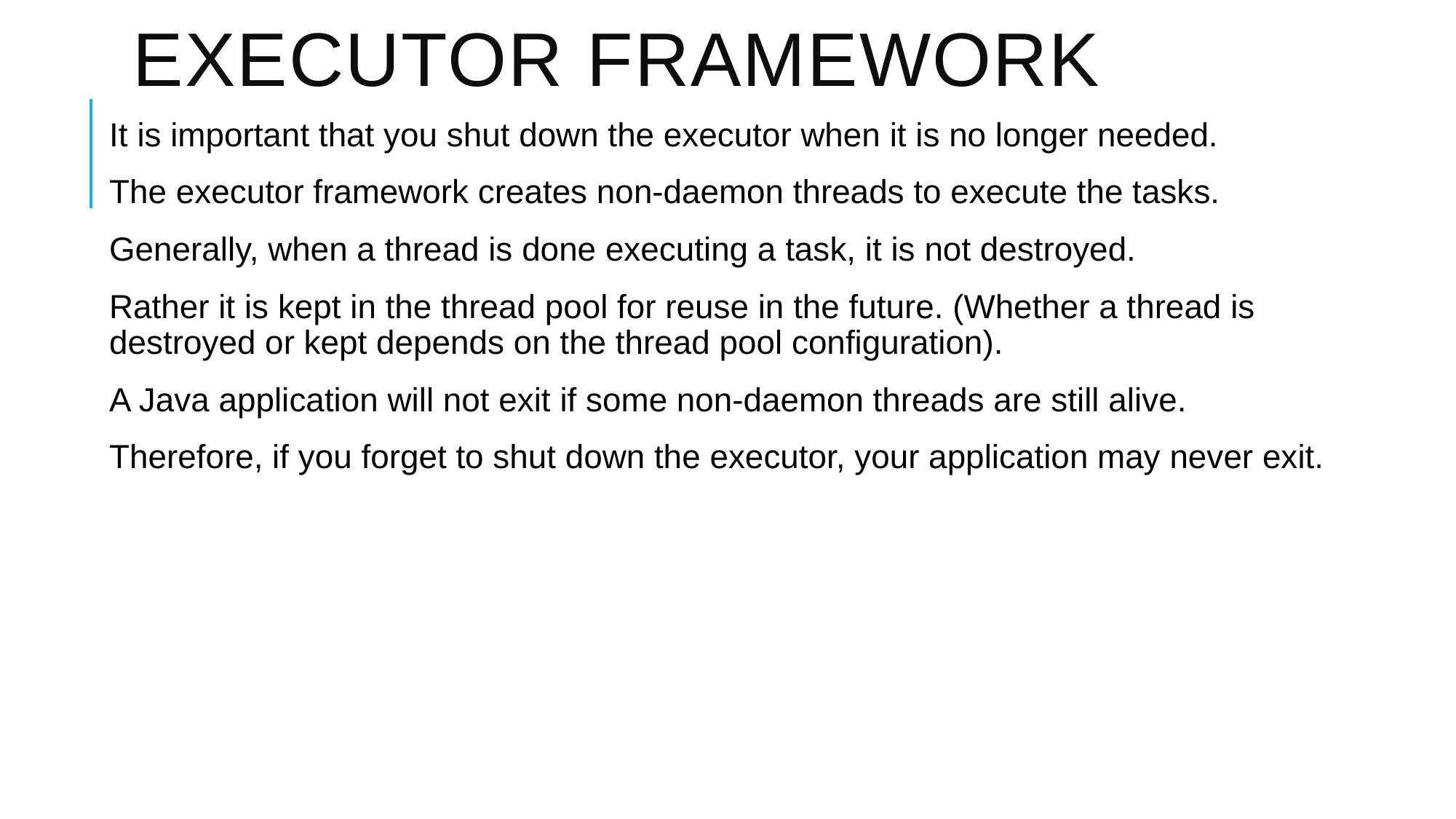

# Executor framework
It is important that you shut down the executor when it is no longer needed.
The executor framework creates non-daemon threads to execute the tasks.
Generally, when a thread is done executing a task, it is not destroyed.
Rather it is kept in the thread pool for reuse in the future. (Whether a thread is destroyed or kept depends on the thread pool configuration).
A Java application will not exit if some non-daemon threads are still alive.
Therefore, if you forget to shut down the executor, your application may never exit.